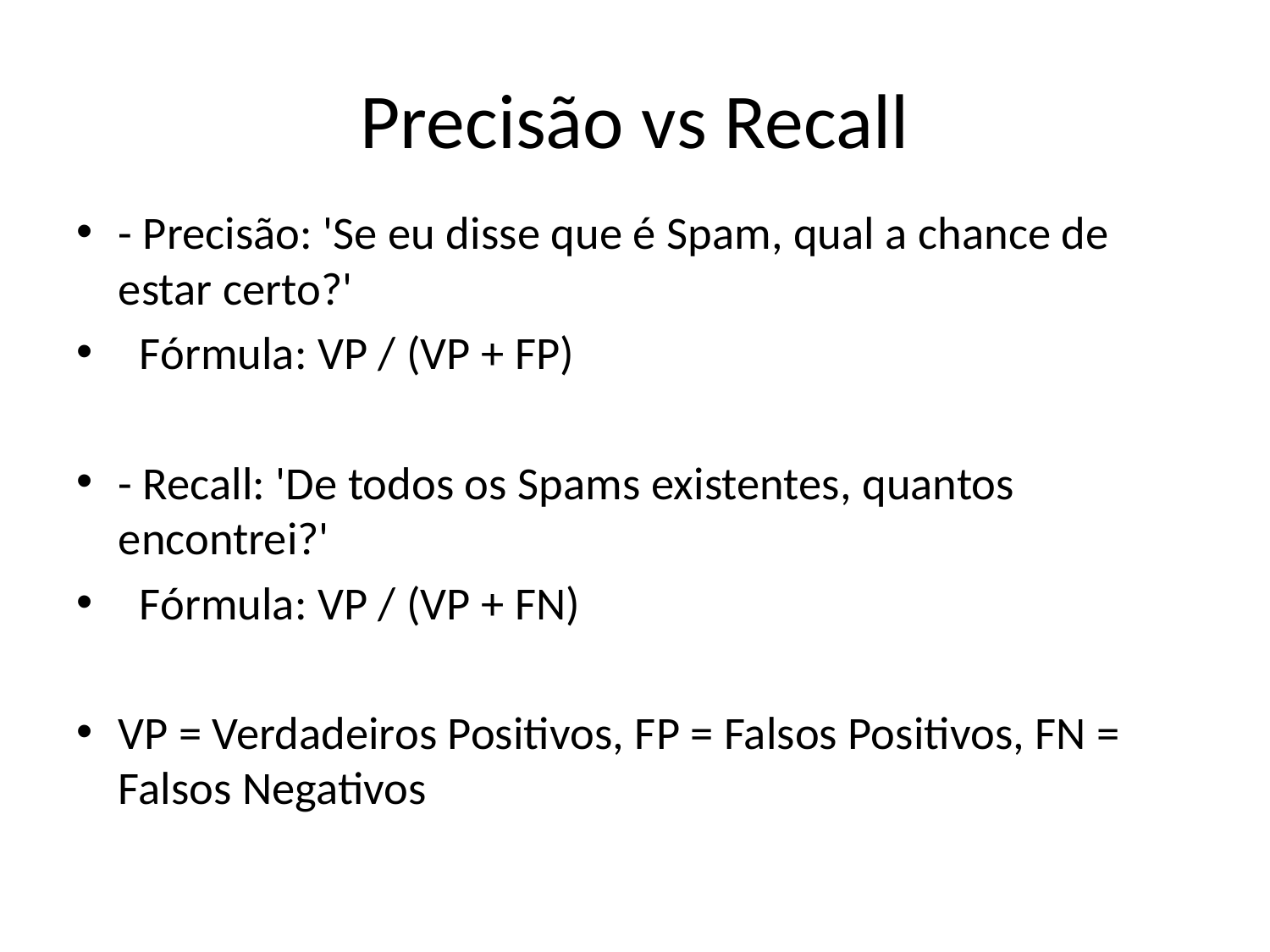

# Precisão vs Recall
- Precisão: 'Se eu disse que é Spam, qual a chance de estar certo?'
  Fórmula: VP / (VP + FP)

- Recall: 'De todos os Spams existentes, quantos encontrei?'
  Fórmula: VP / (VP + FN)

VP = Verdadeiros Positivos, FP = Falsos Positivos, FN = Falsos Negativos